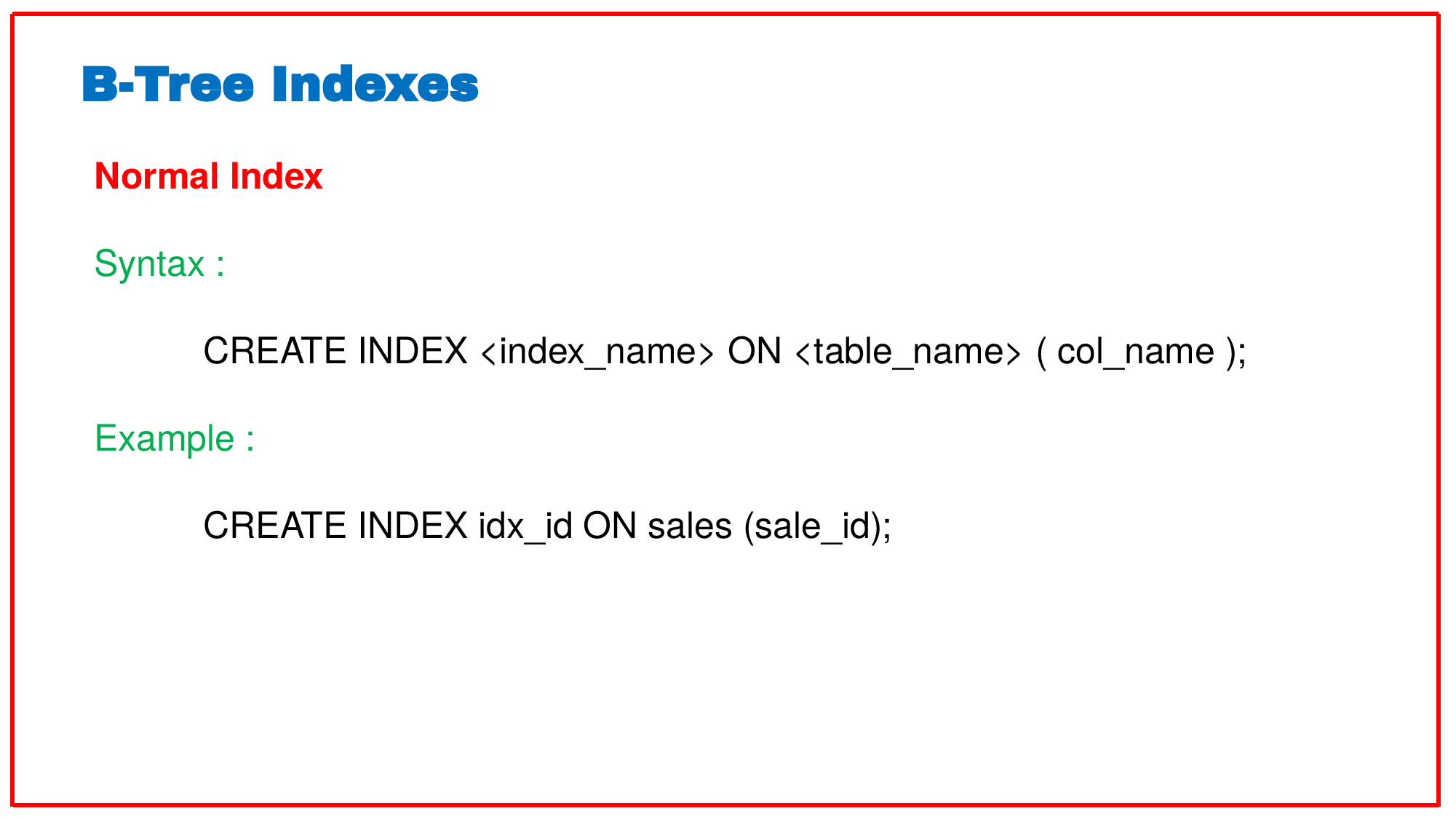

B-Tree Indexes
Normal Index

Syntax :

	CREATE INDEX <index_name> ON <table_name> ( col_name );

Example :

	CREATE INDEX idx_id ON sales (sale_id);